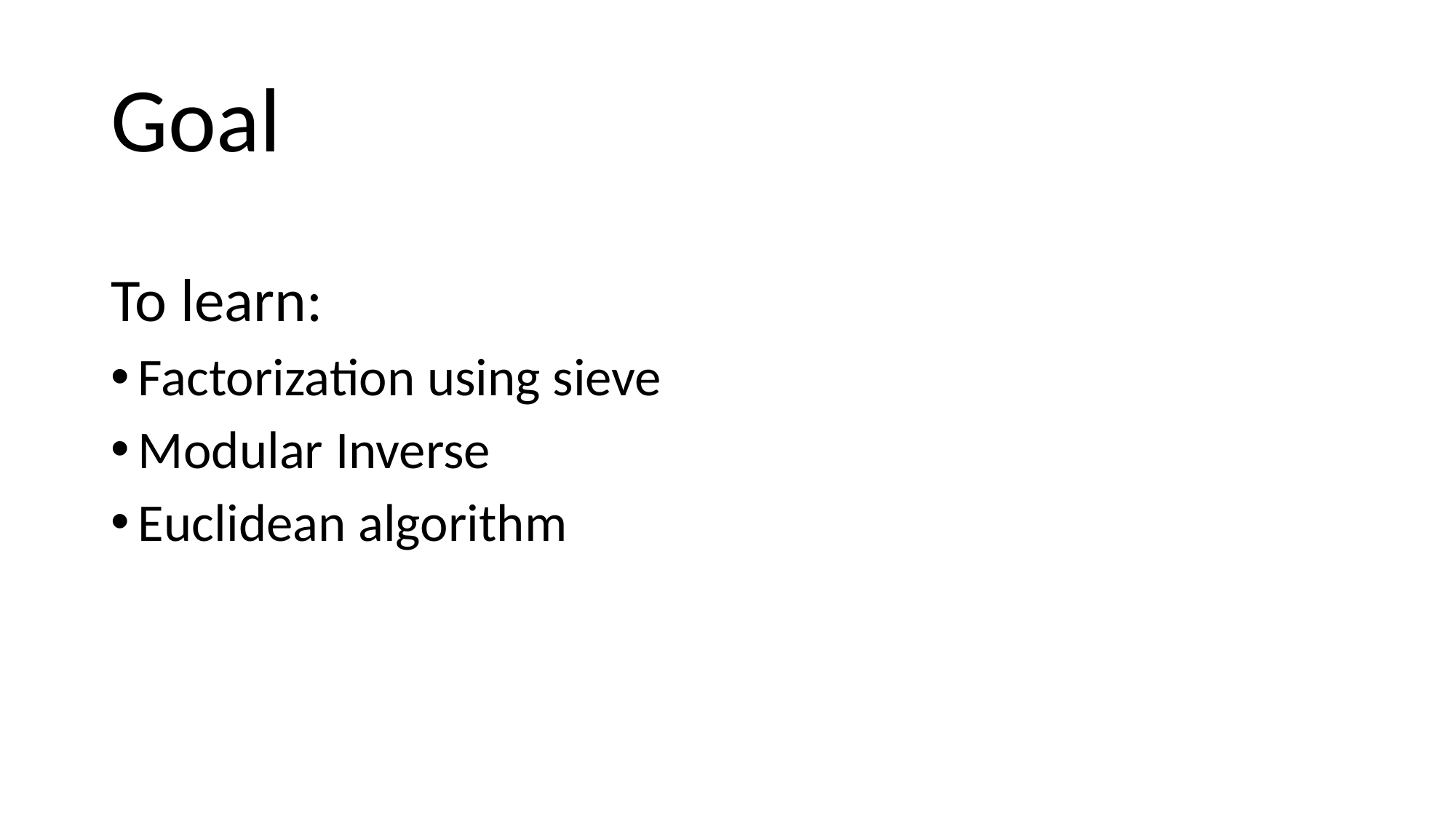

# Goal
To learn:
Factorization using sieve
Modular Inverse
Euclidean algorithm